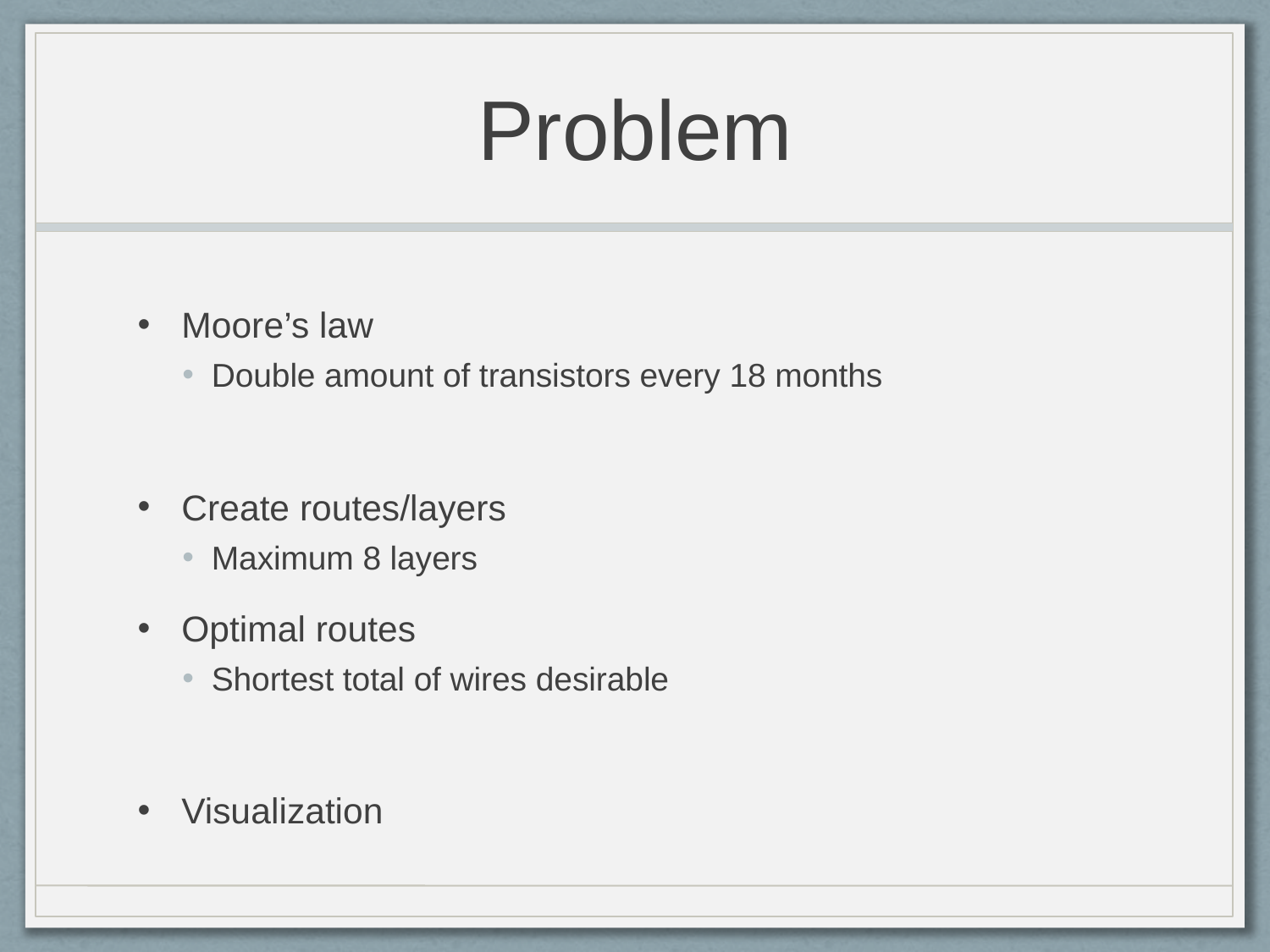

# Problem
Moore’s law
Double amount of transistors every 18 months

Create routes/layers
Maximum 8 layers
Optimal routes
Shortest total of wires desirable

Visualization